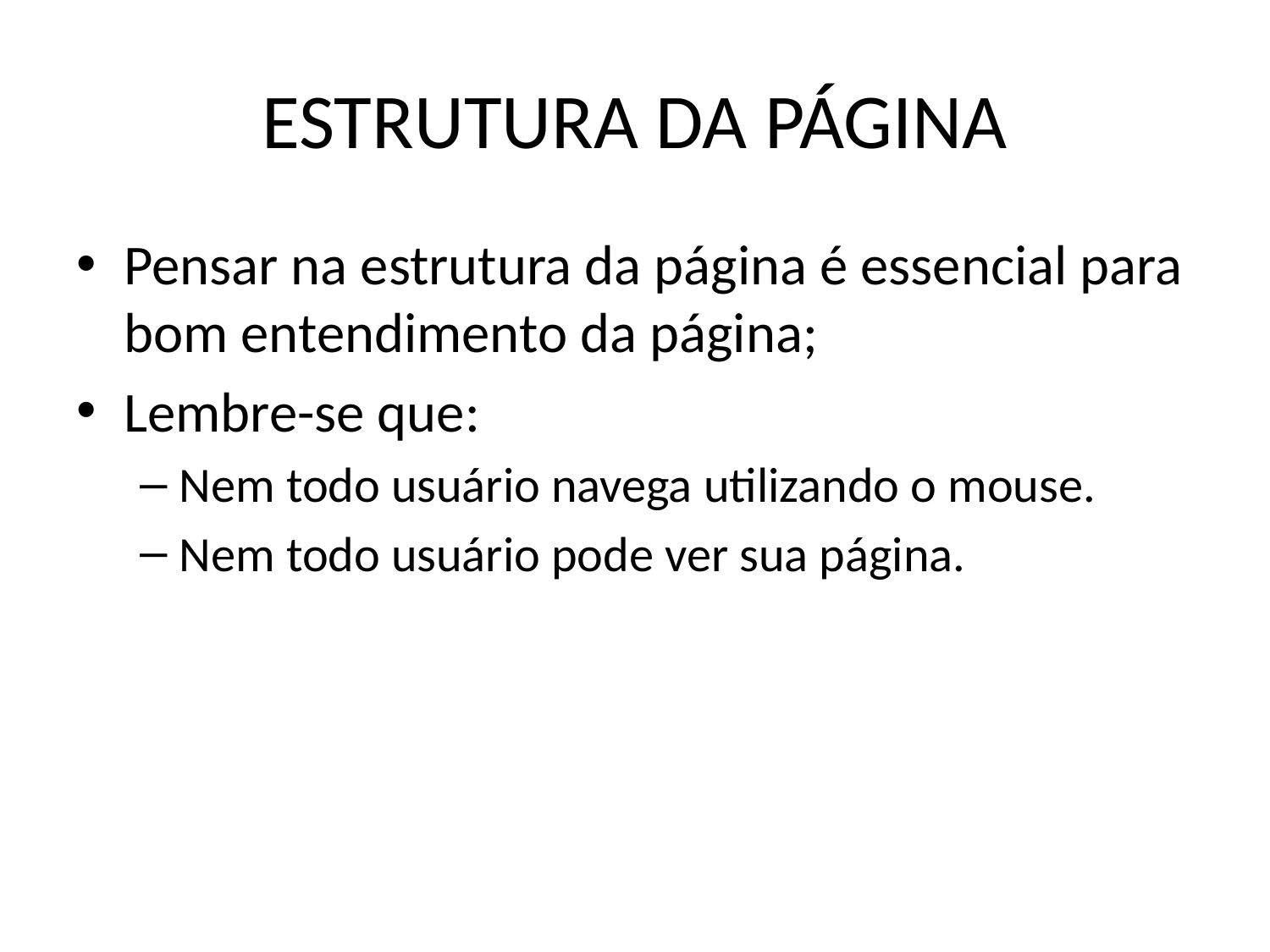

# ESTRUTURA DA PÁGINA
Pensar na estrutura da página é essencial para bom entendimento da página;
Lembre-se que:
Nem todo usuário navega utilizando o mouse.
Nem todo usuário pode ver sua página.